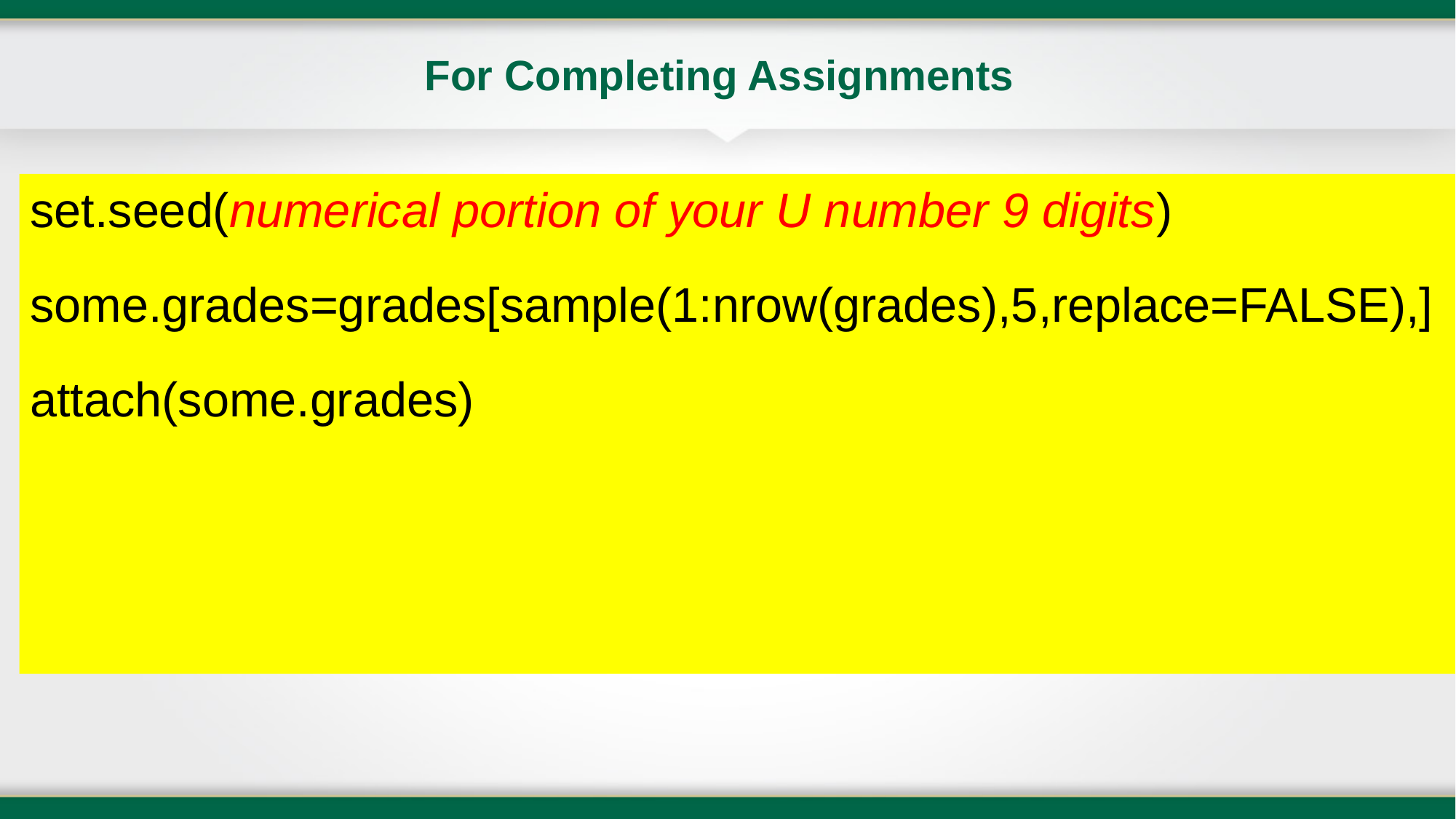

# For Completing Assignments
set.seed(numerical portion of your U number 9 digits)
some.grades=grades[sample(1:nrow(grades),5,replace=FALSE),]
attach(some.grades)